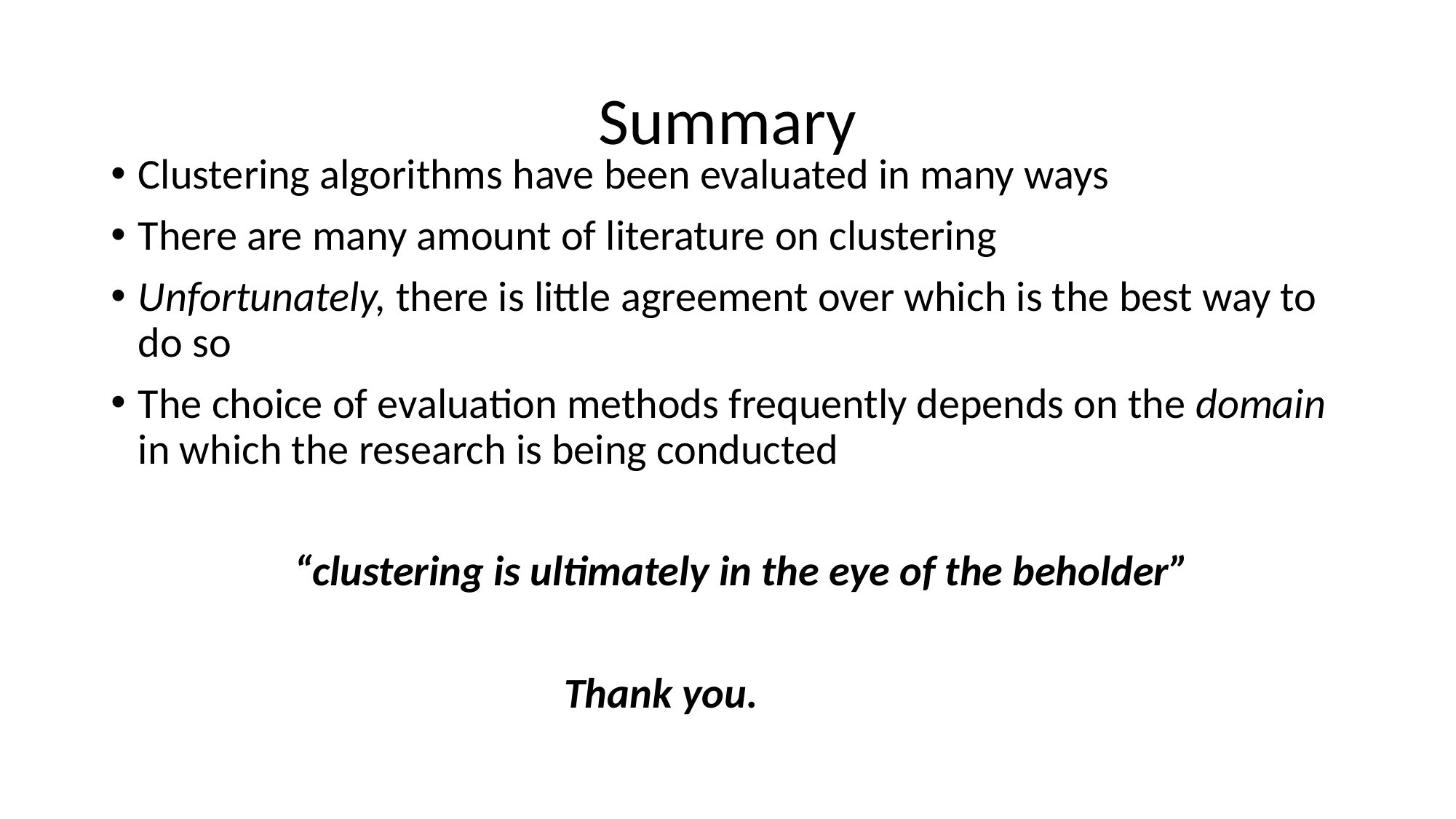

# Summary
Clustering algorithms have been evaluated in many ways
There are many amount of literature on clustering
Unfortunately, there is little agreement over which is the best way to do so
The choice of evaluation methods frequently depends on the domain in which the research is being conducted

                   “clustering is ultimately in the eye of the beholder”

                                               Thank you.